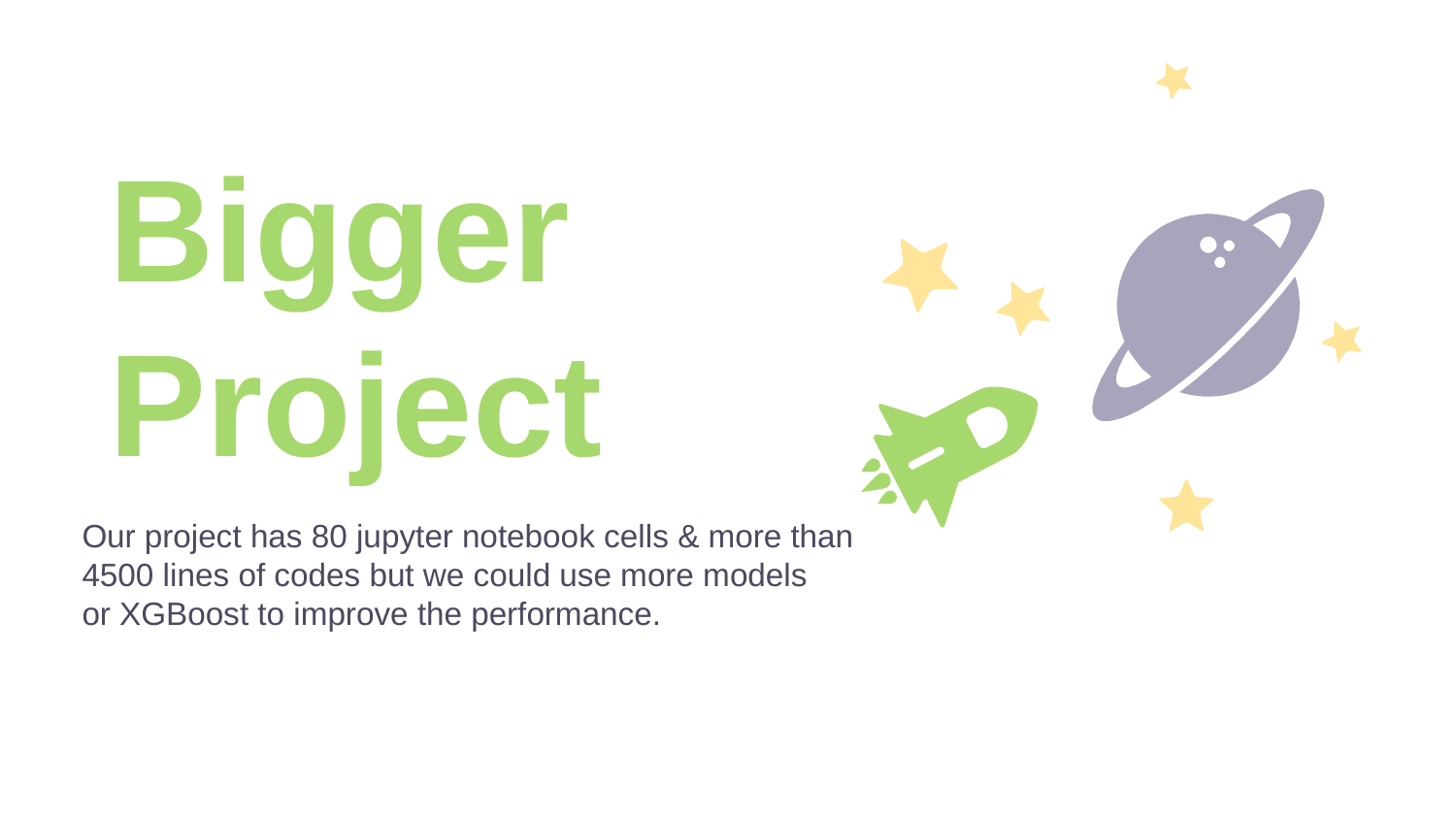

Bigger Project

Our project has 80 jupyter notebook cells & more than 4500 lines of codes but we could use more models
or XGBoost to improve the performance.